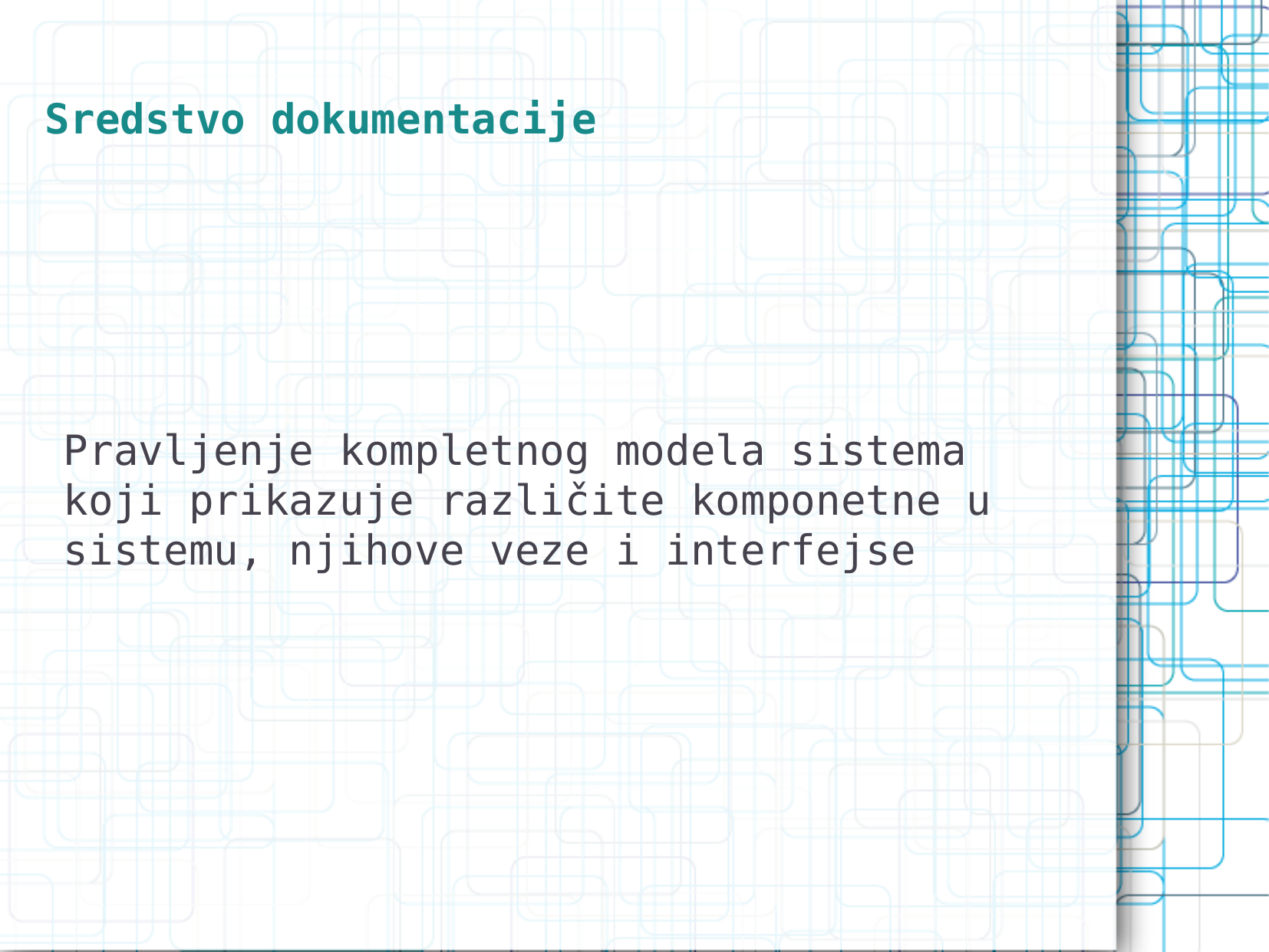

Sredstvo dokumentacije
Pravljenje kompletnog modela sistema koji prikazuje različite komponetne u sistemu, njihove veze i interfejse